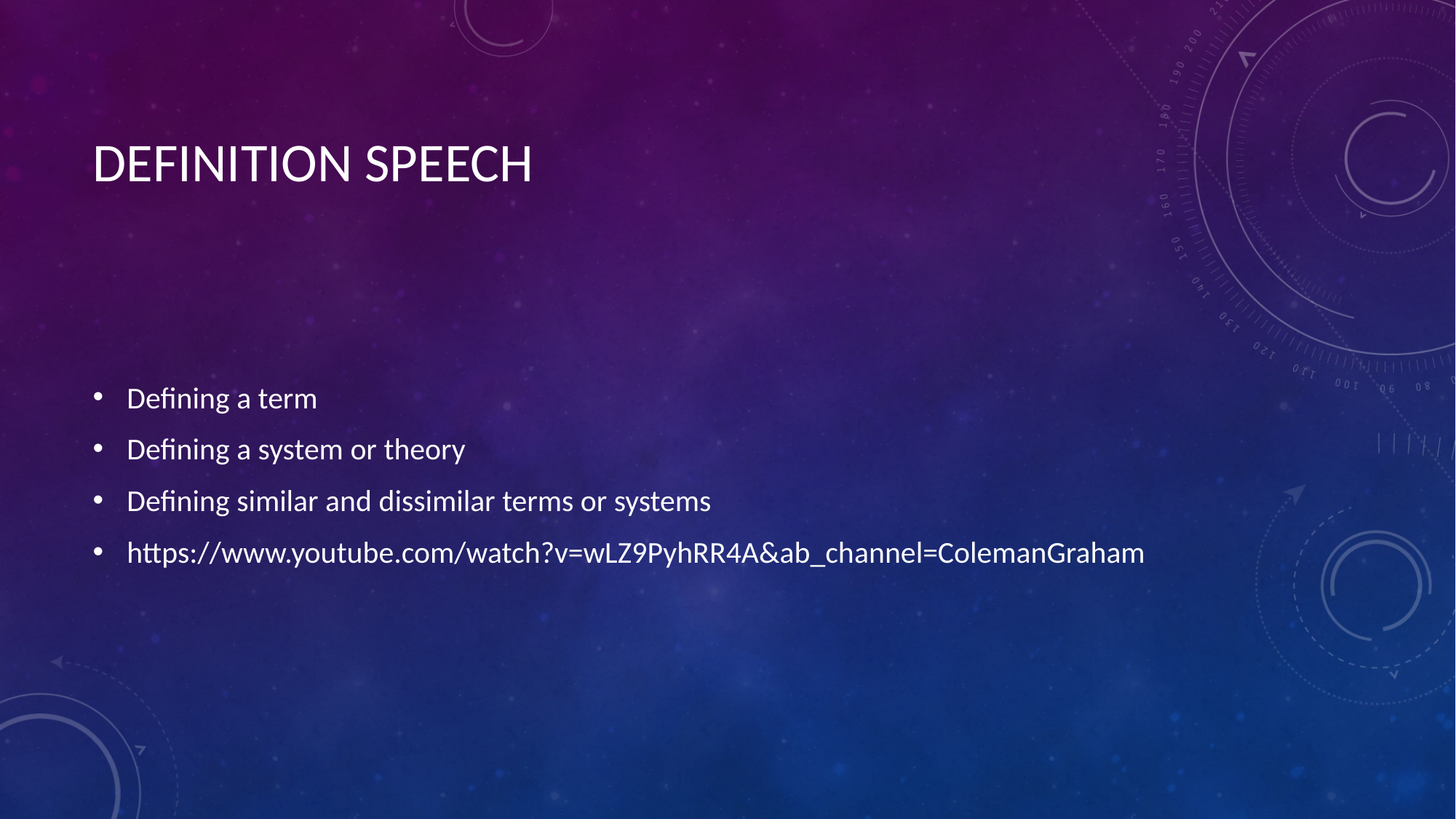

# Definition speech
Defining a term
Defining a system or theory
Defining similar and dissimilar terms or systems
https://www.youtube.com/watch?v=wLZ9PyhRR4A&ab_channel=ColemanGraham